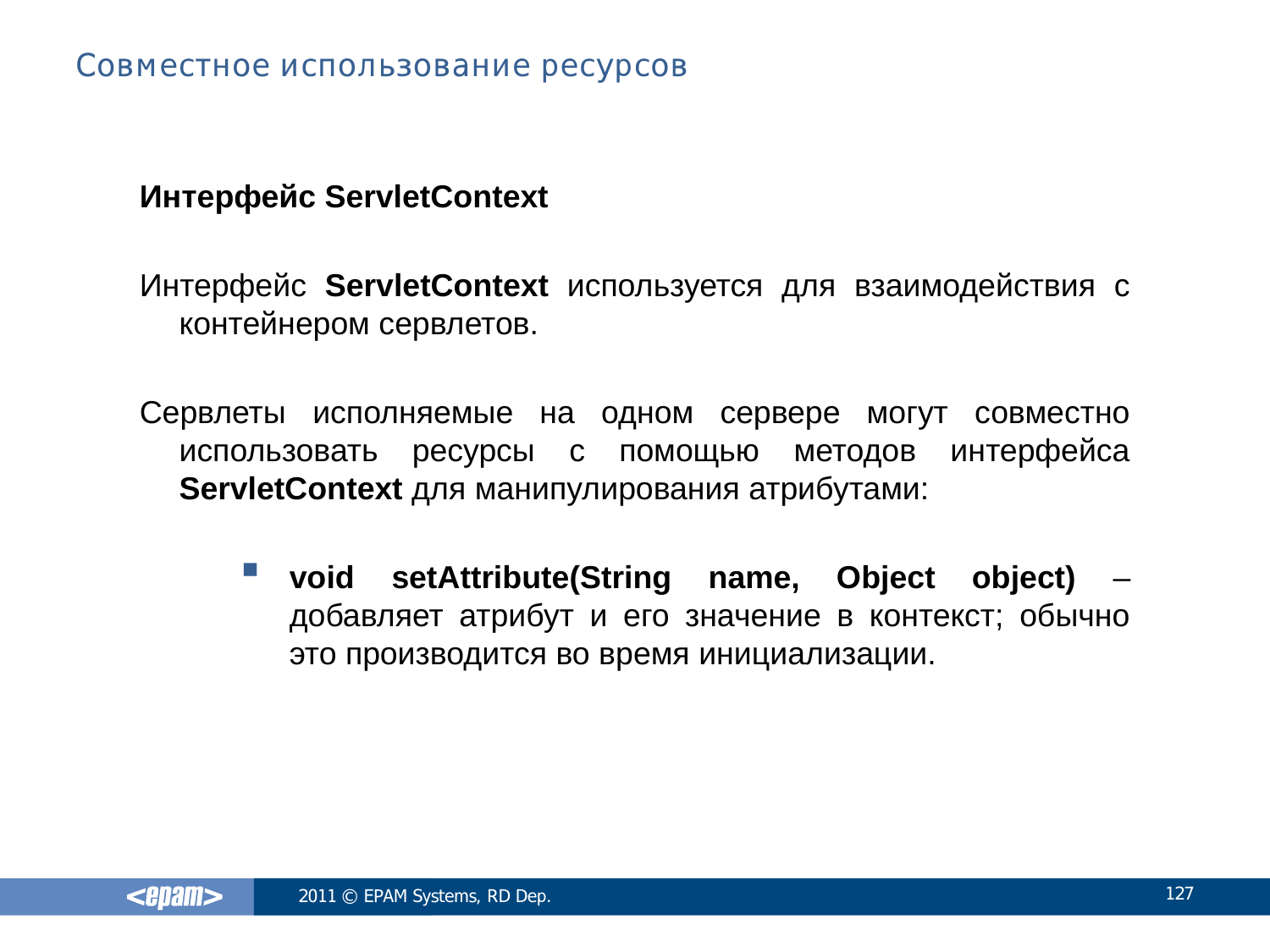

# Совместное использование ресурсов
Интерфейс ServletContext

Интерфейс ServletContext используется для взаимодействия с контейнером сервлетов.

Сервлеты исполняемые на одном сервере могут совместно использовать ресурсы с помощью методов интерфейса ServletContext для манипулирования атрибутами:

void setAttribute(String name, Object object) – добавляет атрибут и его значение в контекст; обычно это производится во время инициализации.

127
2011 © EPAM Systems, RD Dep.